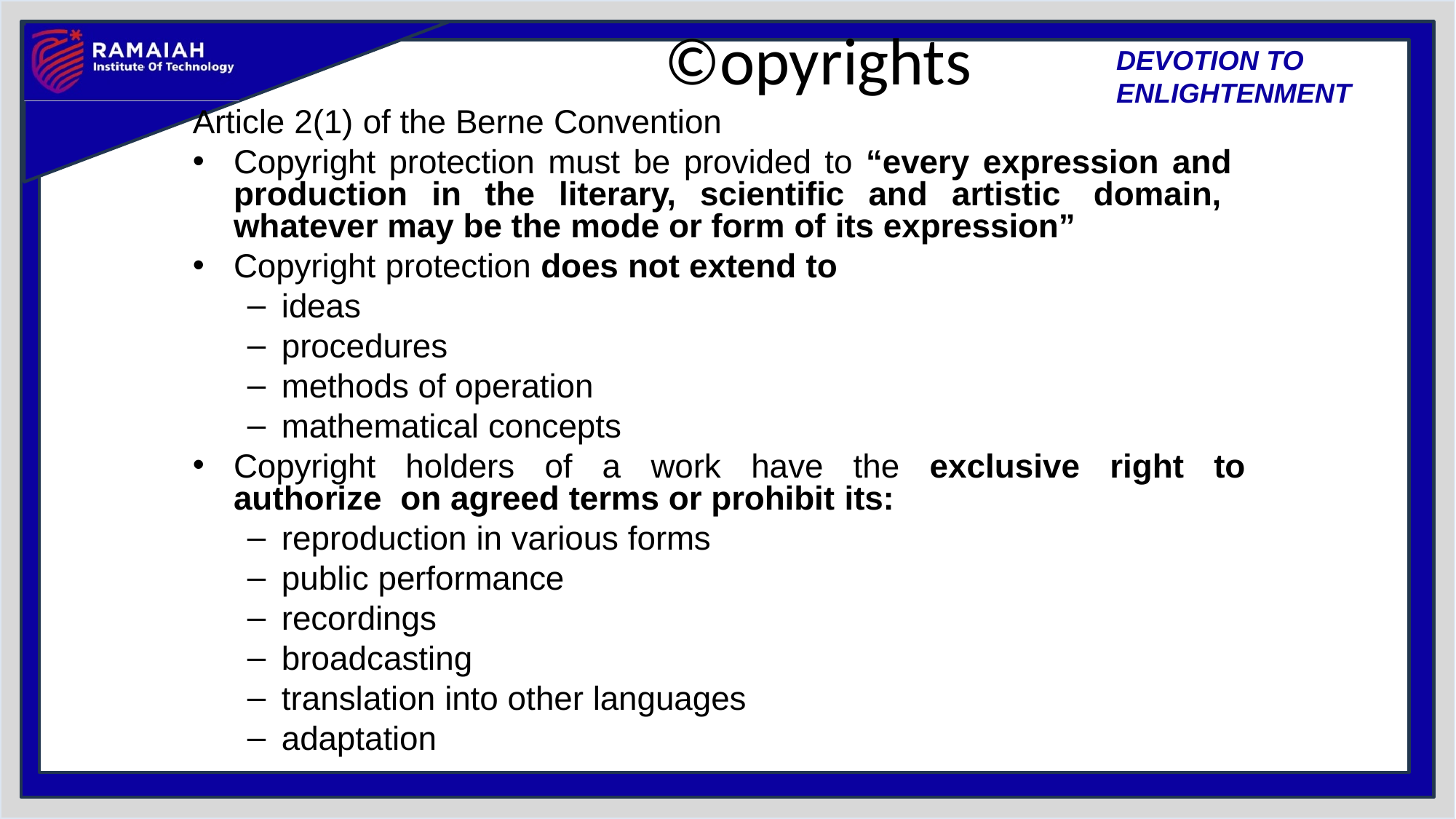

# ©opyrights
Article 2(1) of the Berne Convention
Copyright protection must be provided to “every expression and  production in the literary, scientific and artistic domain,  whatever may be the mode or form of its expression”
Copyright protection does not extend to
ideas
procedures
methods of operation
mathematical concepts
Copyright holders of a work have the exclusive right to authorize  on agreed terms or prohibit its:
reproduction in various forms
public performance
recordings
broadcasting
translation into other languages
adaptation